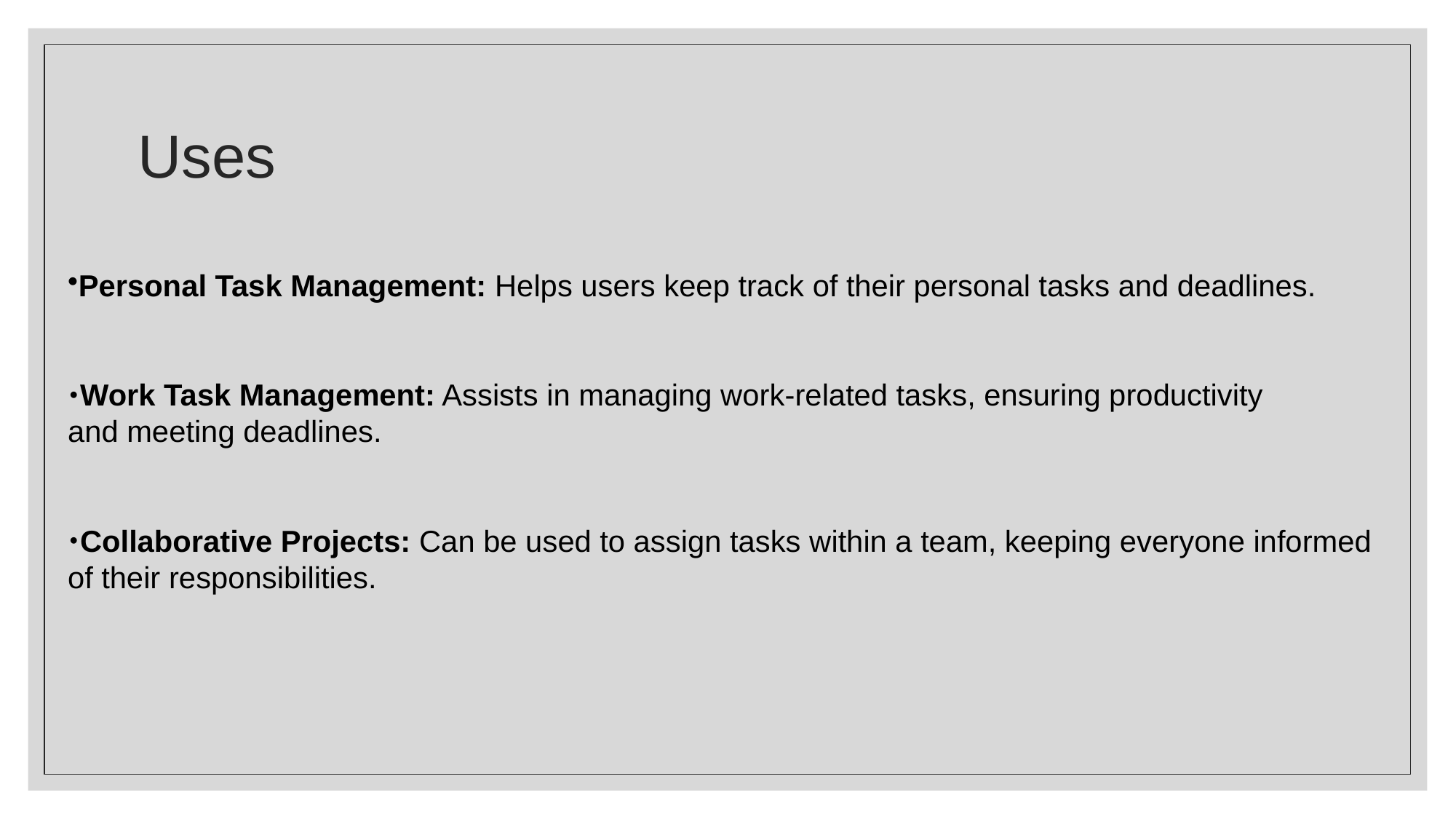

# Uses
Personal Task Management: Helps users keep track of their personal tasks and deadlines.

Work Task Management: Assists in managing work-related tasks, ensuring productivity
and meeting deadlines.

Collaborative Projects: Can be used to assign tasks within a team, keeping everyone informed
of their responsibilities.